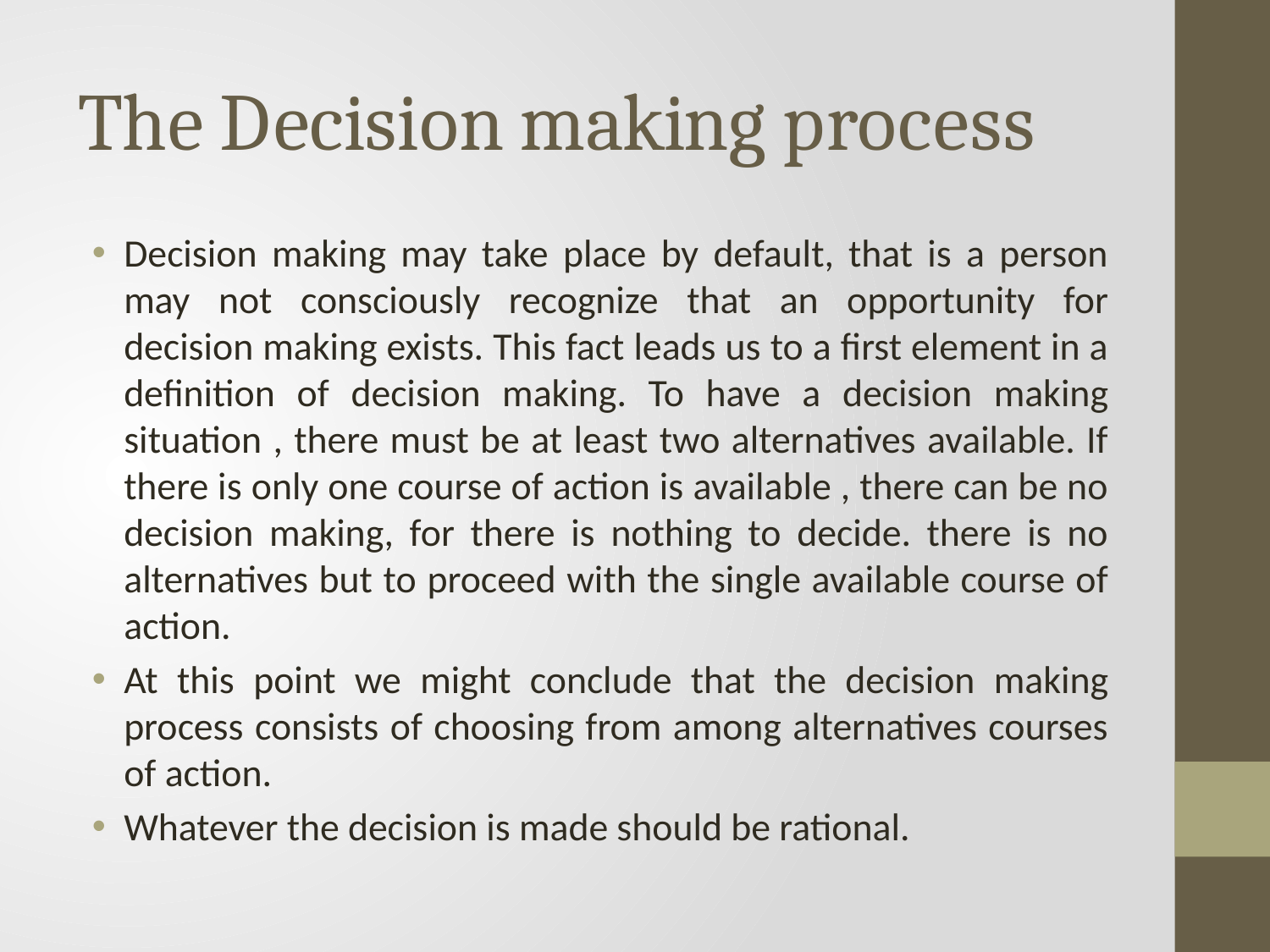

# The Decision making process
Decision making may take place by default, that is a person may not consciously recognize that an opportunity for decision making exists. This fact leads us to a first element in a definition of decision making. To have a decision making situation , there must be at least two alternatives available. If there is only one course of action is available , there can be no decision making, for there is nothing to decide. there is no alternatives but to proceed with the single available course of action.
At this point we might conclude that the decision making process consists of choosing from among alternatives courses of action.
Whatever the decision is made should be rational.